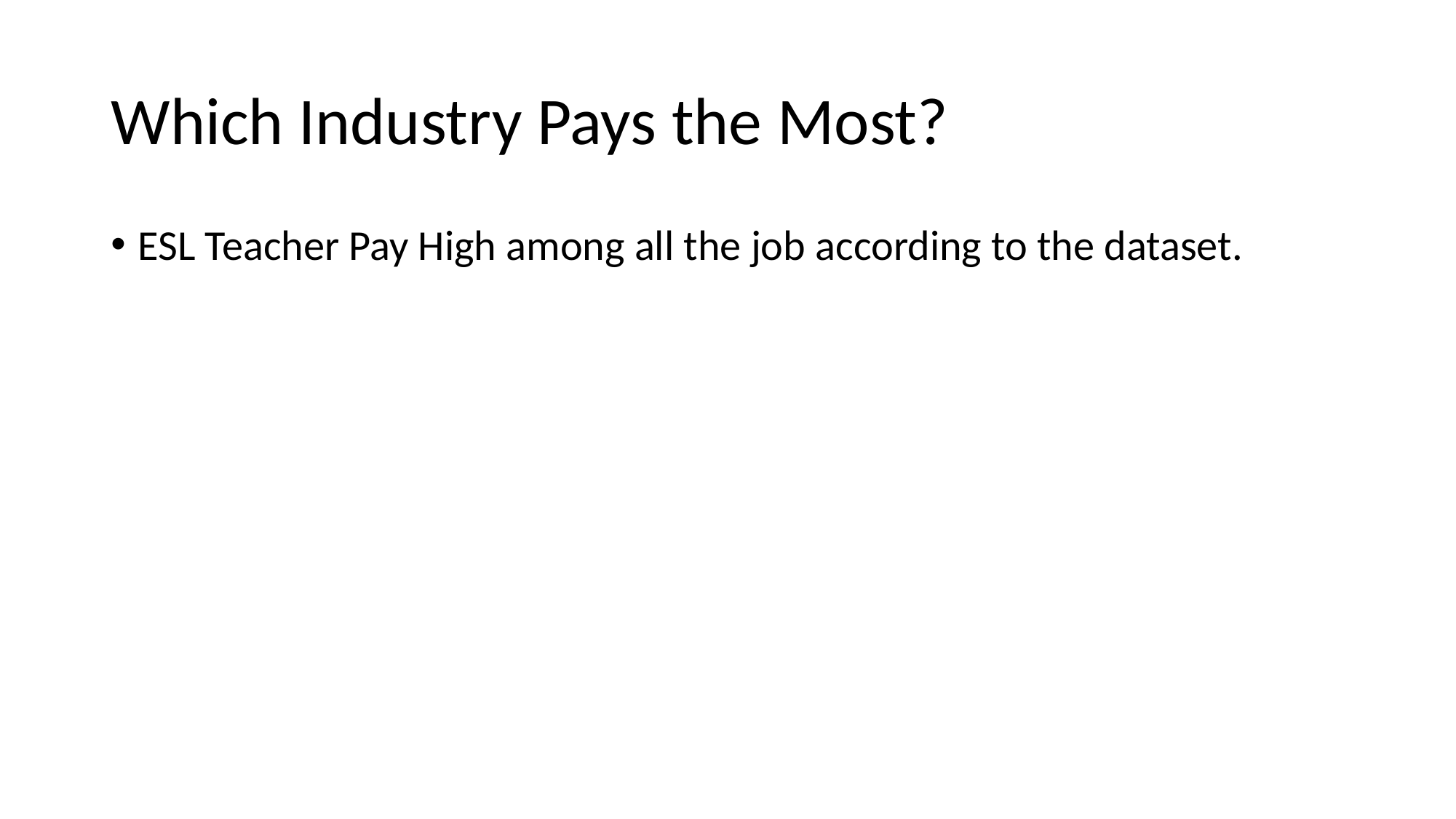

# Which Industry Pays the Most?
ESL Teacher Pay High among all the job according to the dataset.